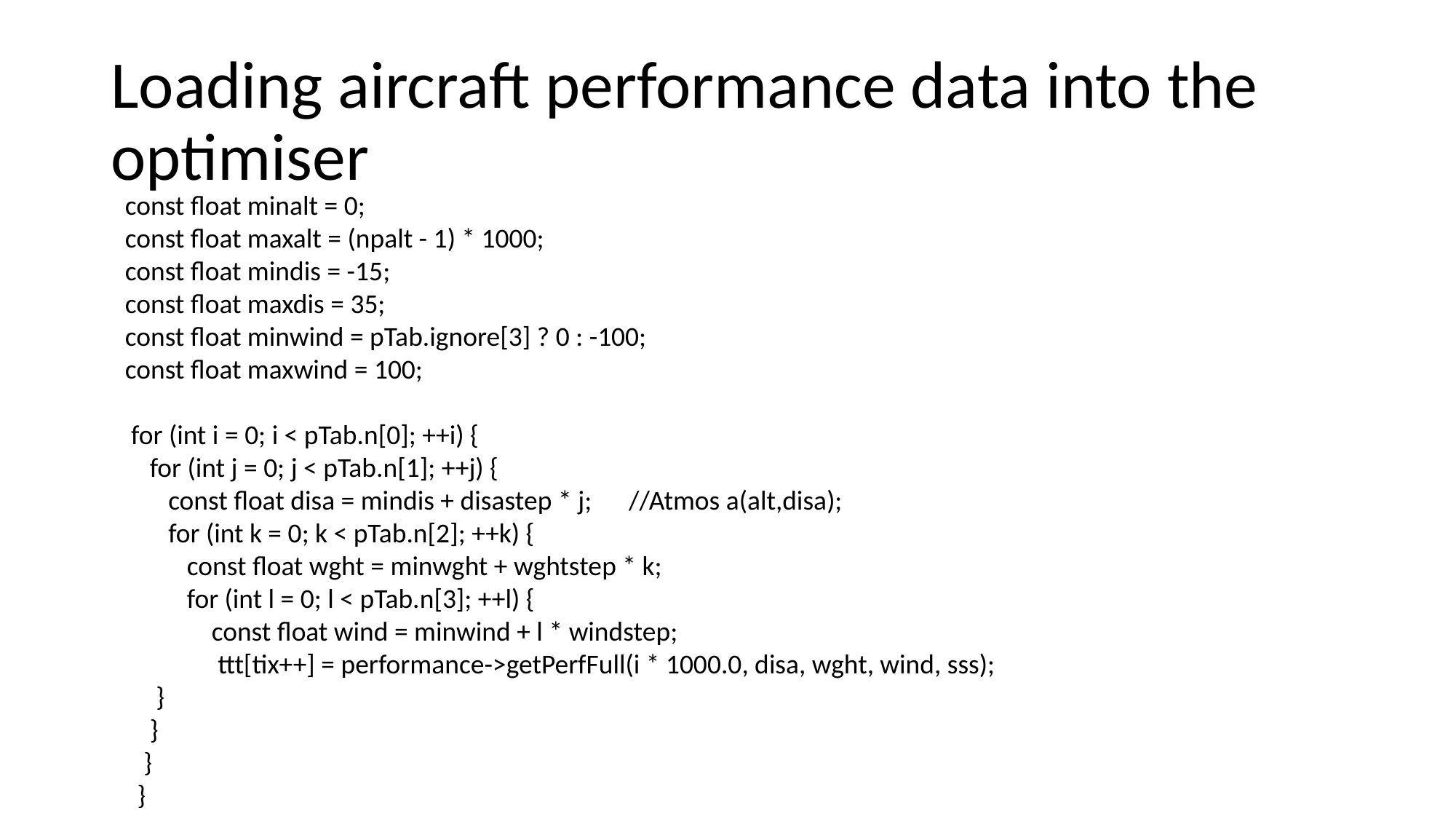

# Loading aircraft performance data into the optimiser
const float minalt = 0;
const float maxalt = (npalt - 1) * 1000;
const float mindis = -15;
const float maxdis = 35;
const float minwind = pTab.ignore[3] ? 0 : -100;
const float maxwind = 100;

 for (int i = 0; i < pTab.n[0]; ++i) {
    for (int j = 0; j < pTab.n[1]; ++j) {
       const float disa = mindis + disastep * j;      //Atmos a(alt,disa);
       for (int k = 0; k < pTab.n[2]; ++k) {
          const float wght = minwght + wghtstep * k;
          for (int l = 0; l < pTab.n[3]; ++l) {
              const float wind = minwind + l * windstep;
               ttt[tix++] = performance->getPerfFull(i * 1000.0, disa, wght, wind, sss);
     }
    }
   }
  }